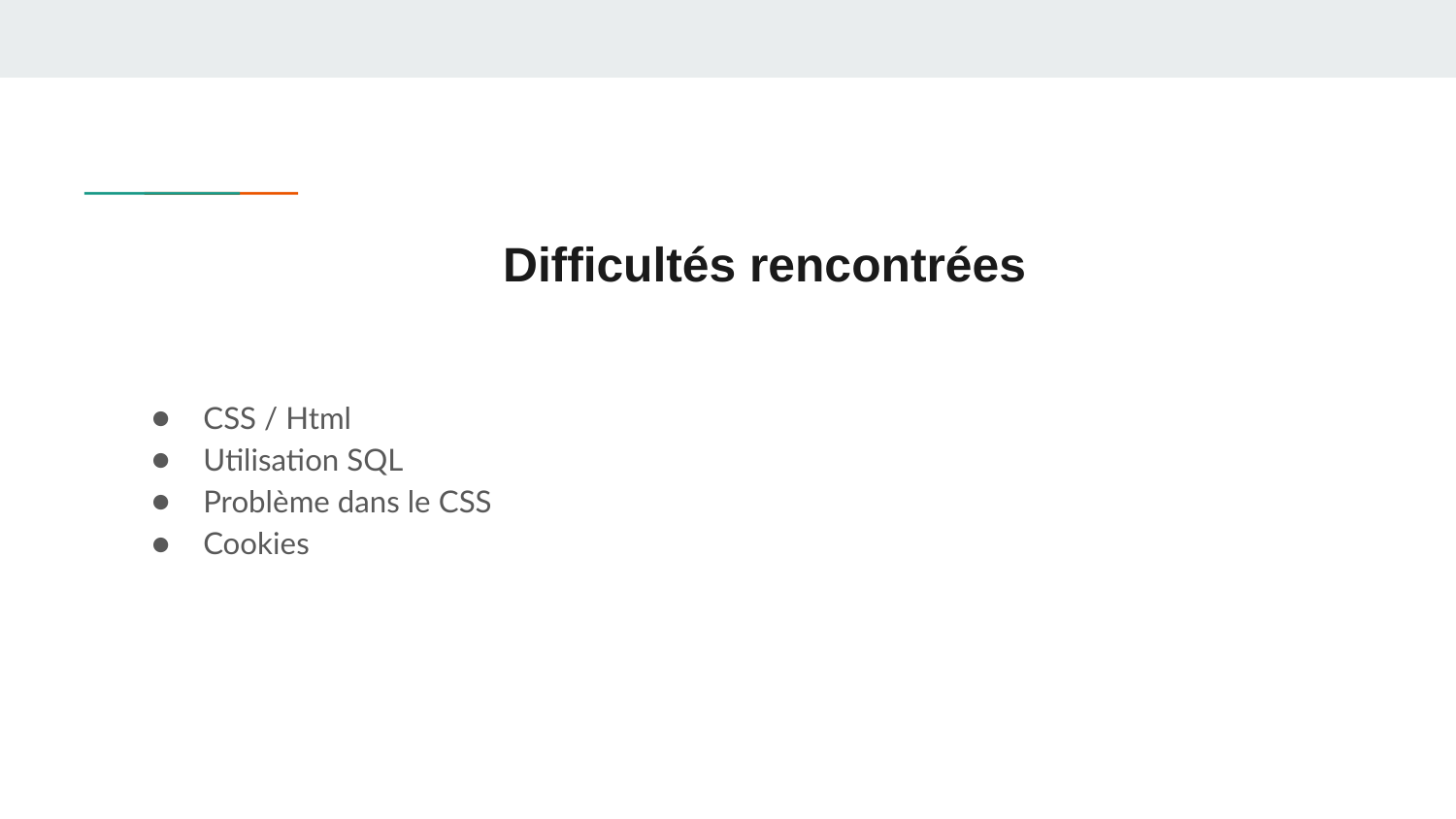

# Difficultés rencontrées
CSS / Html
Utilisation SQL
Problème dans le CSS
Cookies